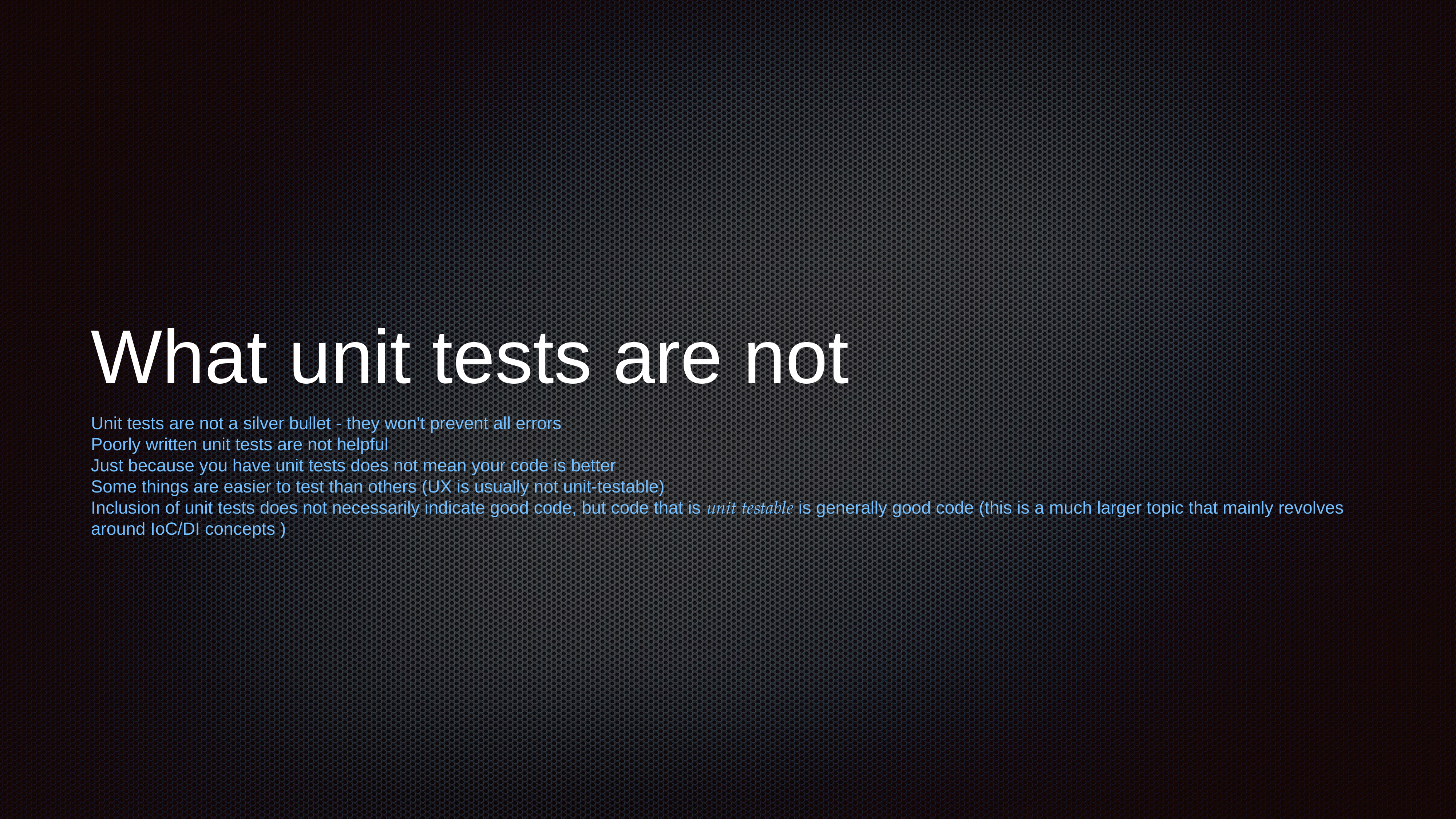

# What unit tests are not
Unit tests are not a silver bullet - they won't prevent all errors
Poorly written unit tests are not helpful
Just because you have unit tests does not mean your code is better
Some things are easier to test than others (UX is usually not unit-testable)
Inclusion of unit tests does not necessarily indicate good code, but code that is unit testable is generally good code (this is a much larger topic that mainly revolves around IoC/DI concepts )